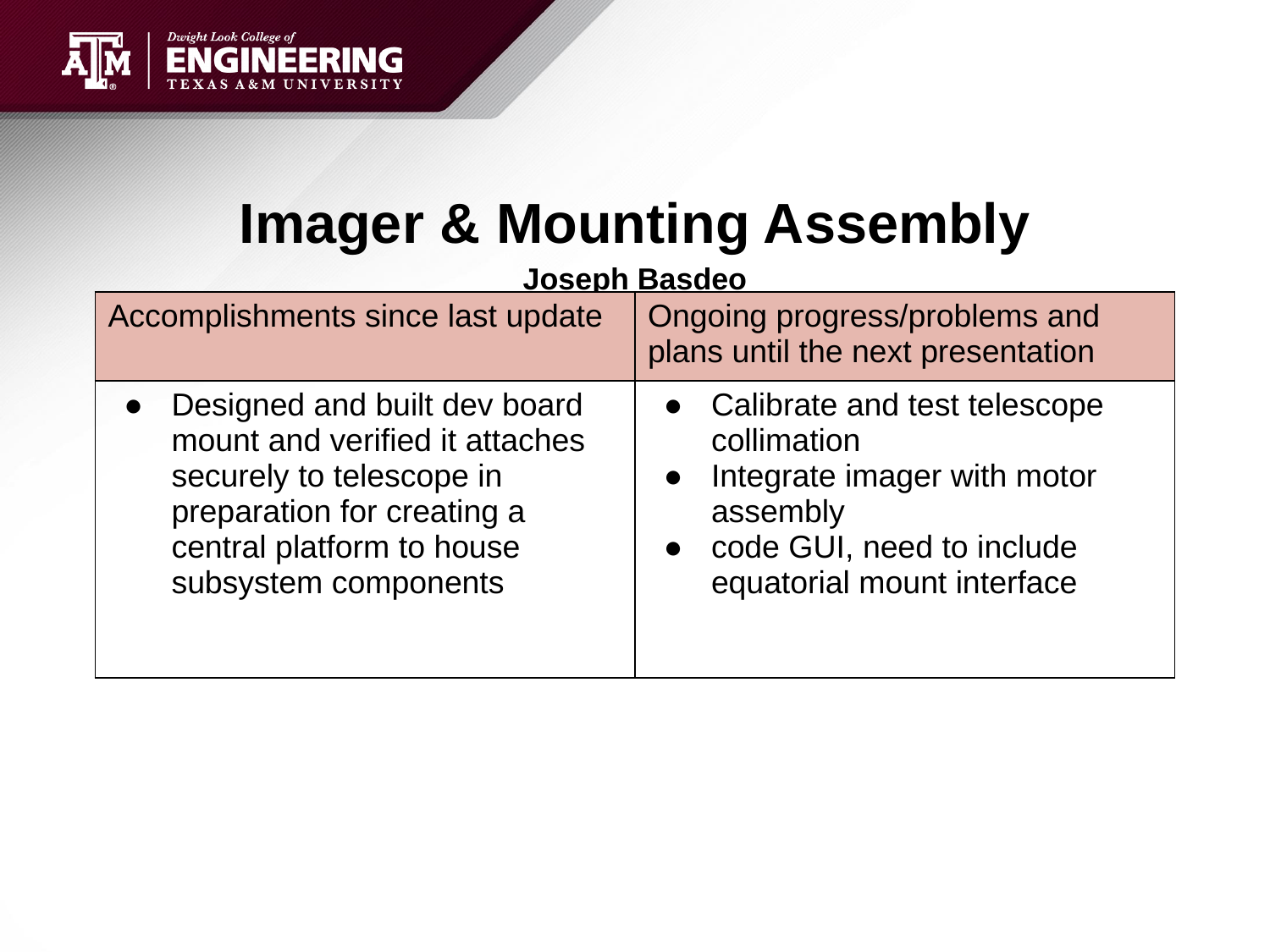

# Imager & Mounting Assembly
Joseph Basdeo
| Accomplishments since last update | Ongoing progress/problems and plans until the next presentation |
| --- | --- |
| Designed and built dev board mount and verified it attaches securely to telescope in preparation for creating a central platform to house subsystem components | Calibrate and test telescope collimation Integrate imager with motor assembly code GUI, need to include equatorial mount interface |